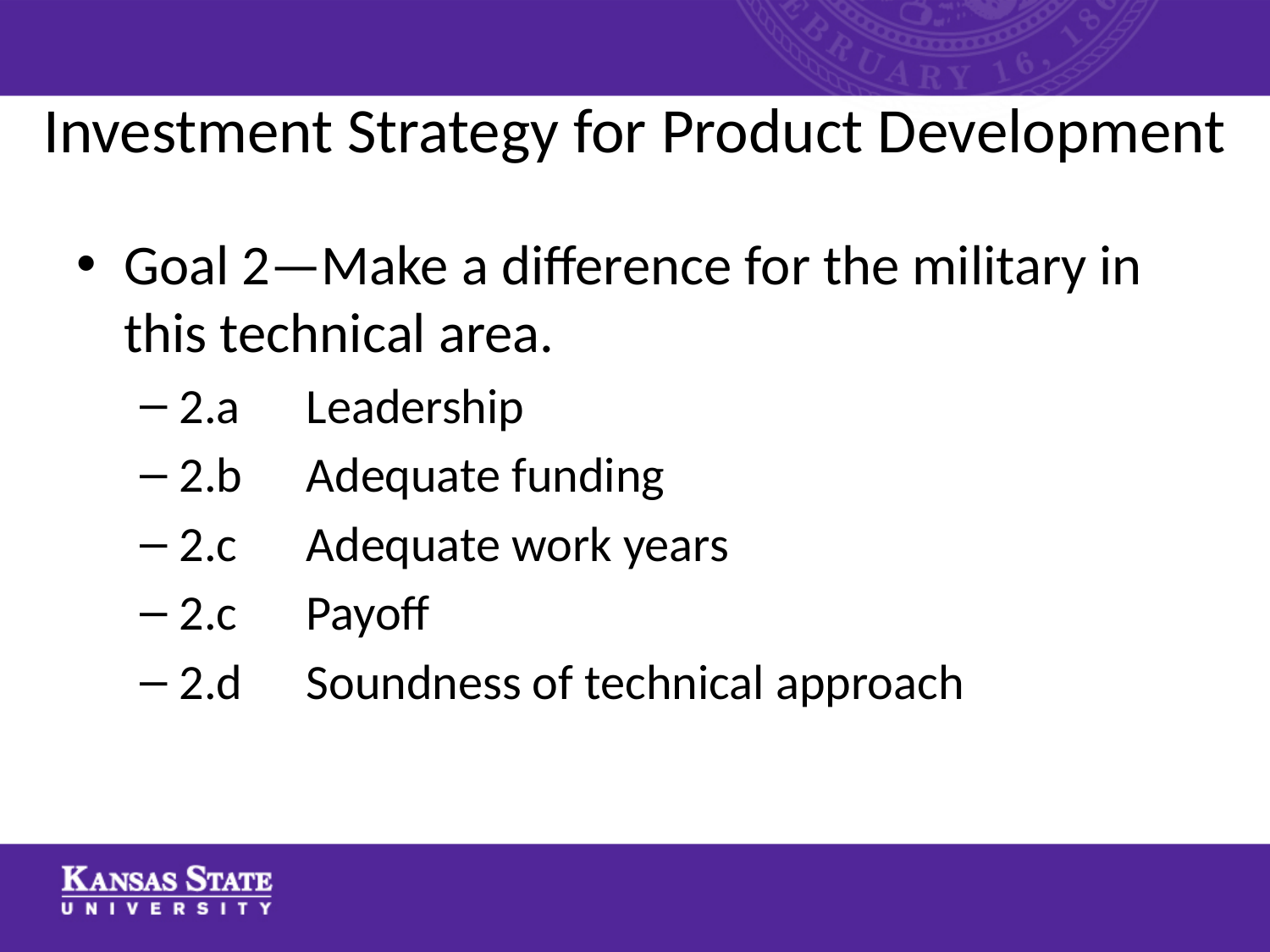

# Investment Strategy for Product Development
Goal 2—Make a difference for the military in this technical area.
2.a	Leadership
2.b	Adequate funding
2.c	Adequate work years
2.c	Payoff
2.d	Soundness of technical approach